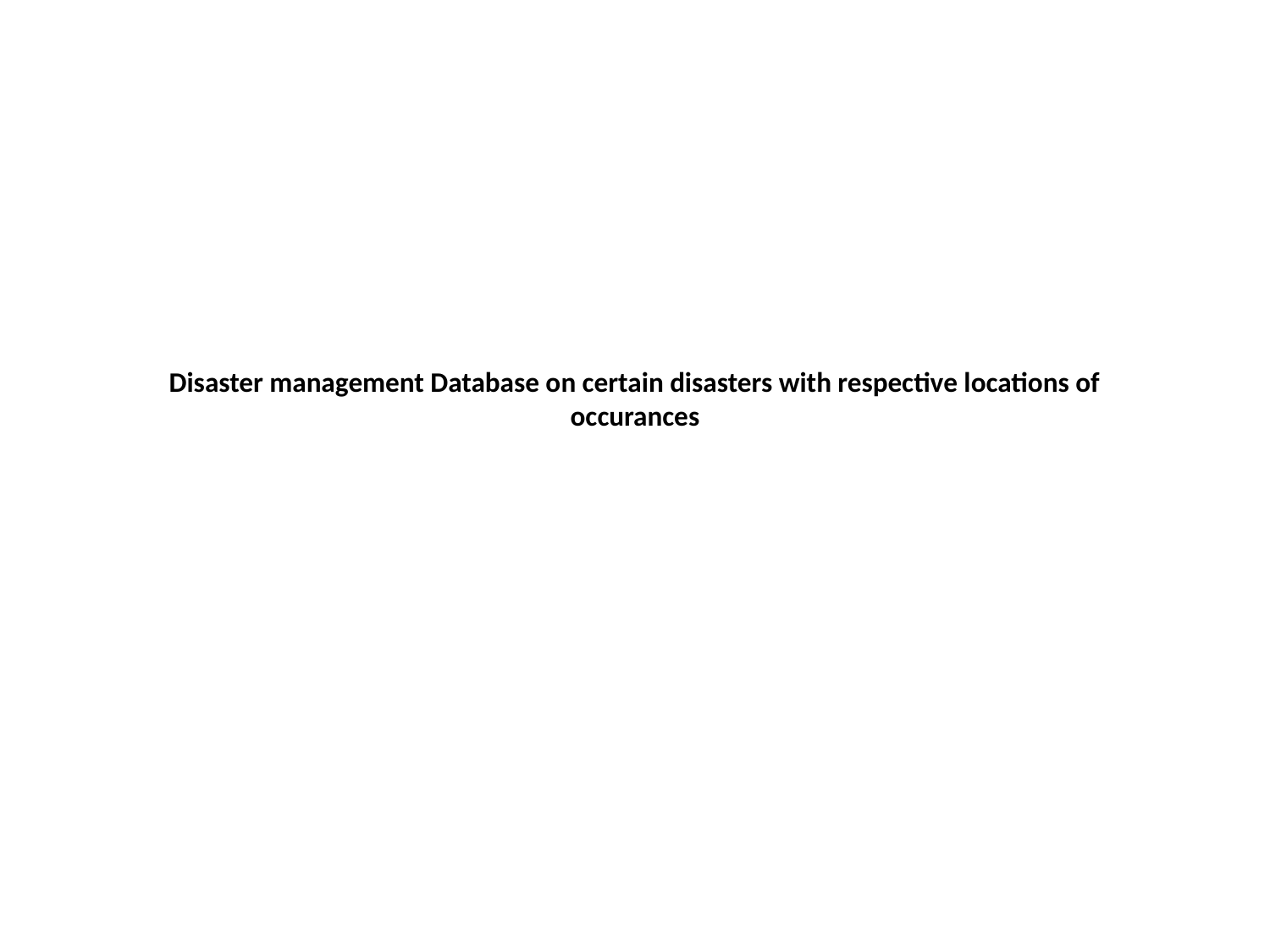

# Disaster management Database on certain disasters with respective locations of occurances